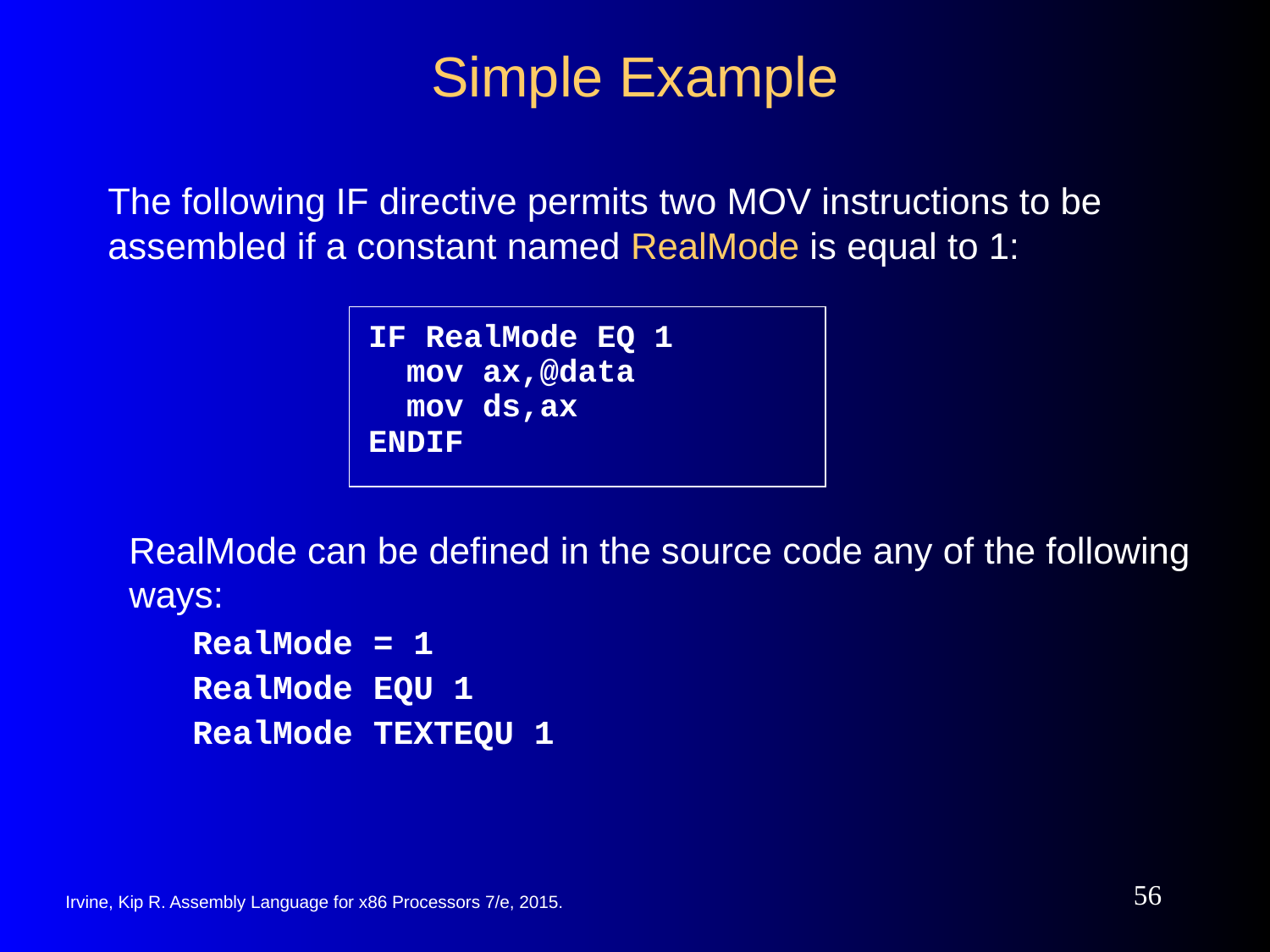

# Simple Example
The following IF directive permits two MOV instructions to be assembled if a constant named RealMode is equal to 1:
IF RealMode EQ 1
  mov ax,@data
  mov ds,ax
ENDIF
RealMode can be defined in the source code any of the following ways:
RealMode = 1
RealMode EQU 1
RealMode TEXTEQU 1
56
Irvine, Kip R. Assembly Language for x86 Processors 7/e, 2015.